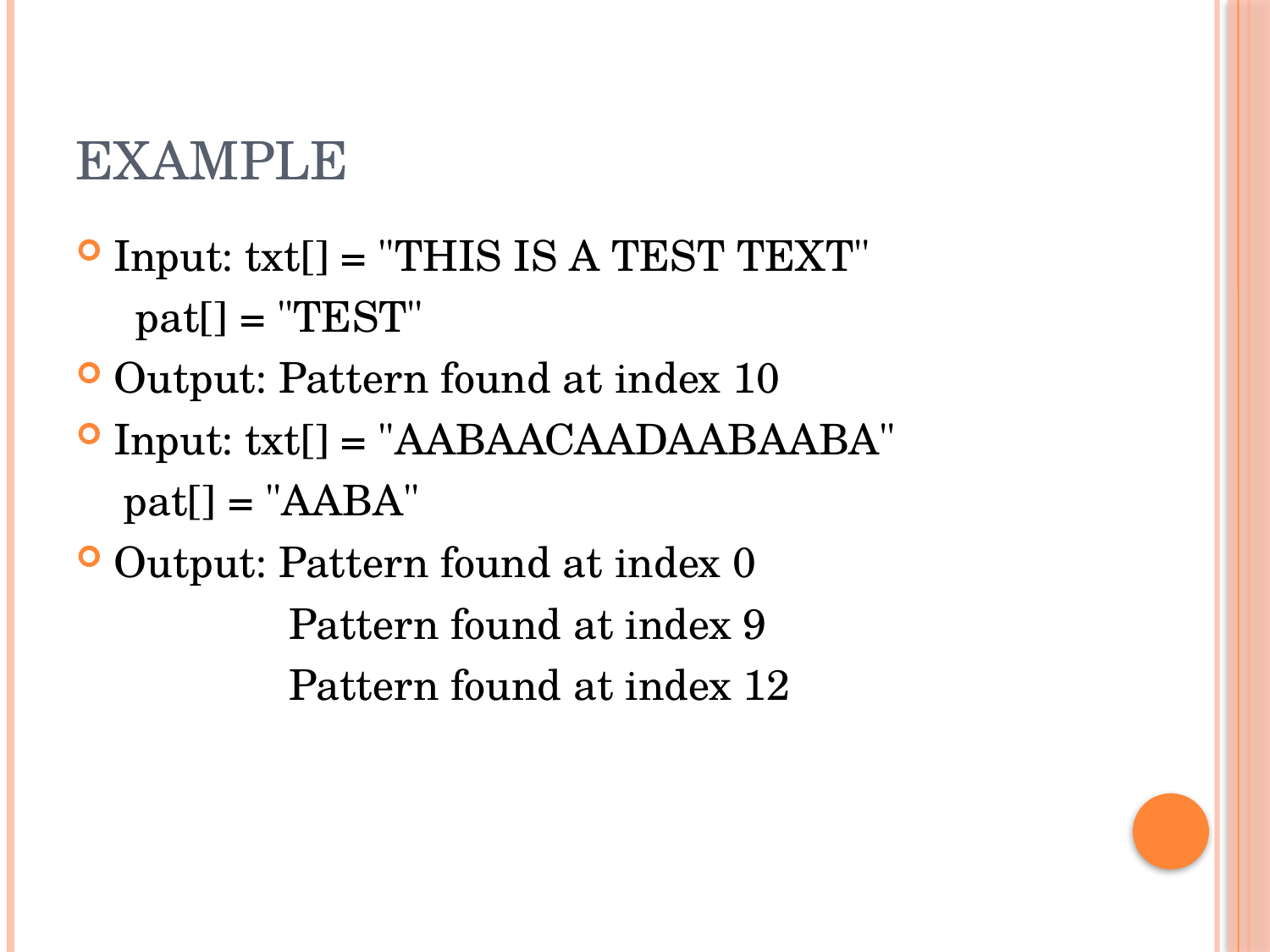

# Example
Input: txt[] = "THIS IS A TEST TEXT"
     pat[] = "TEST"
Output: Pattern found at index 10
Input: txt[] = "AABAACAADAABAABA"
    pat[] = "AABA"
Output: Pattern found at index 0
                  Pattern found at index 9
                  Pattern found at index 12